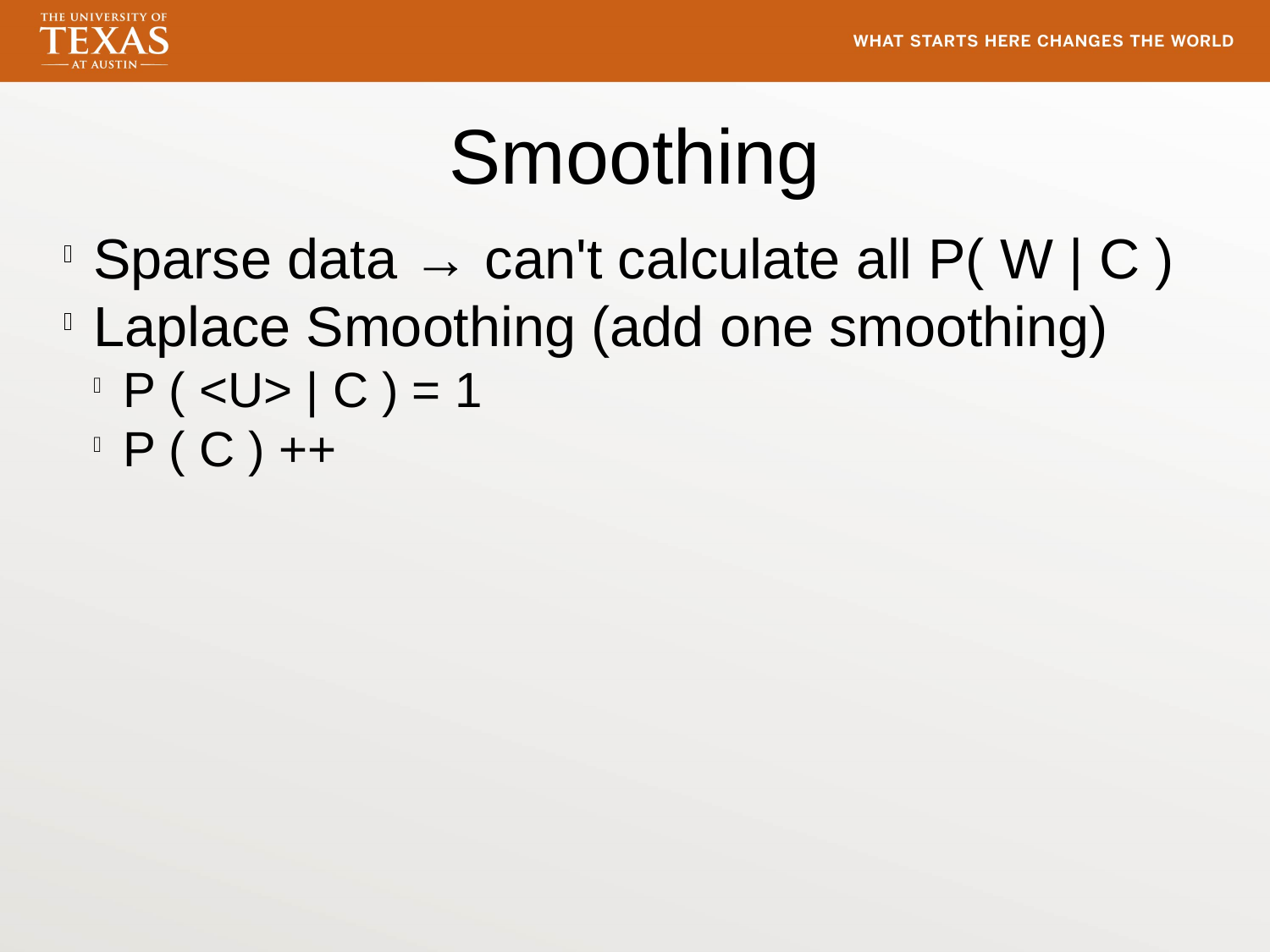

Smoothing
Sparse data → can't calculate all P( W | C )
Laplace Smoothing (add one smoothing)
P ( <U> | C ) = 1
P ( C ) ++